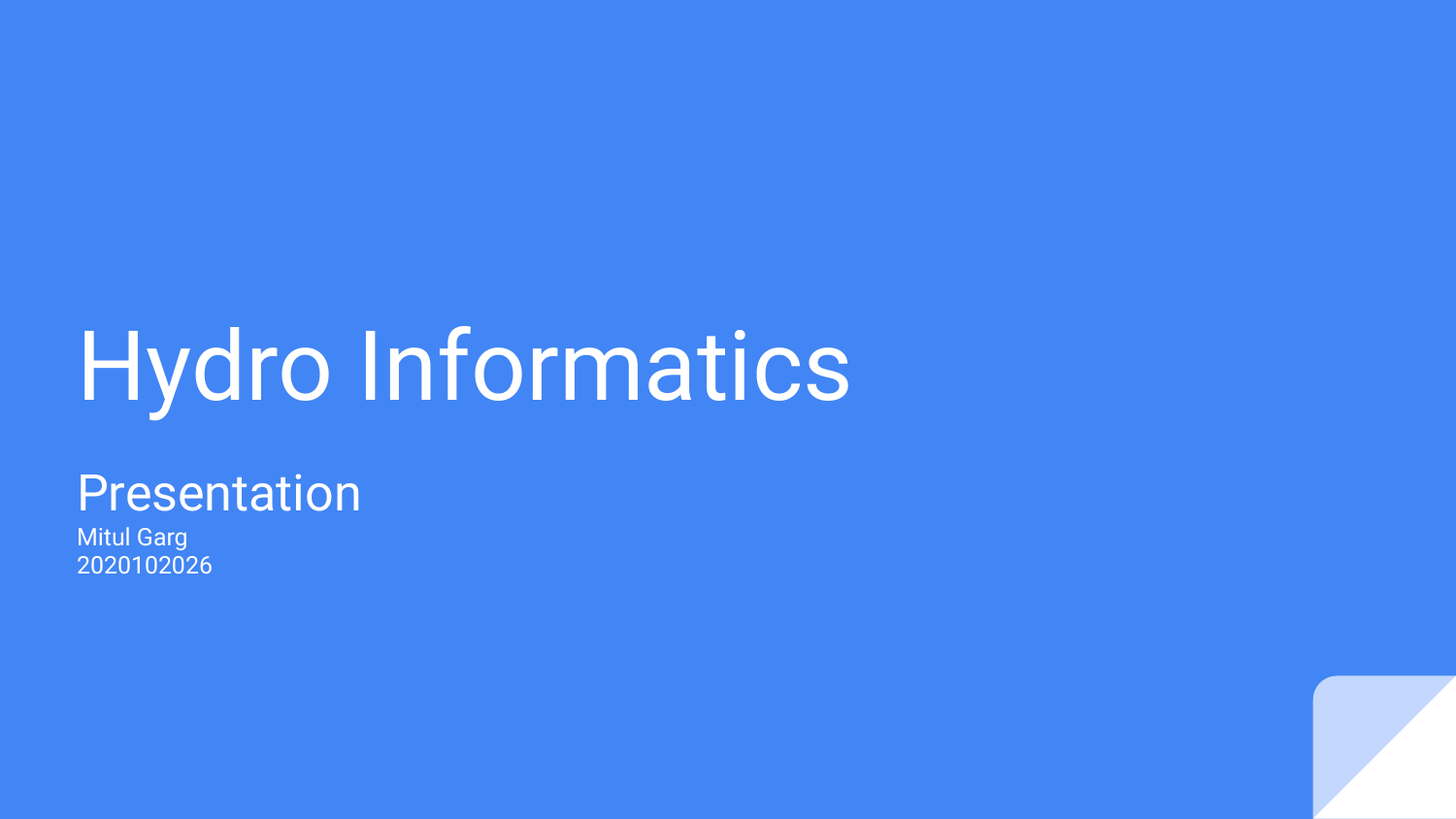

# Hydro Informatics
Presentation
Mitul Garg
2020102026